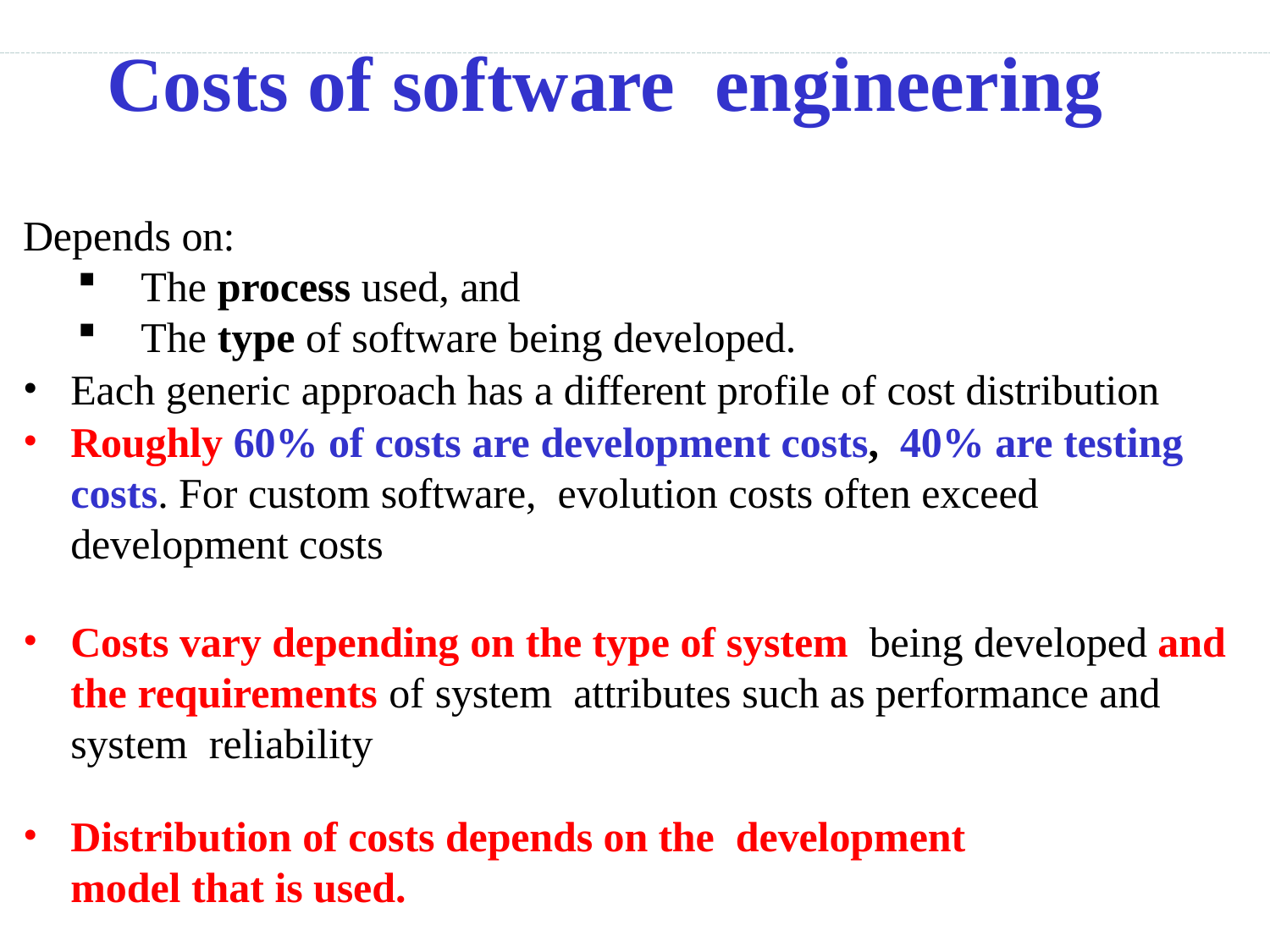

# Costs of software  engineering?
Depends on:
The process used, and
The type of software being developed.
Each generic approach has a different profile of cost distribution
Roughly 60% of costs are development costs,  40% are testing costs. For custom software,  evolution costs often exceed development costs
Costs vary depending on the type of system  being developed and the requirements of system  attributes such as performance and system  reliability
Distribution of costs depends on the  development model that is used.